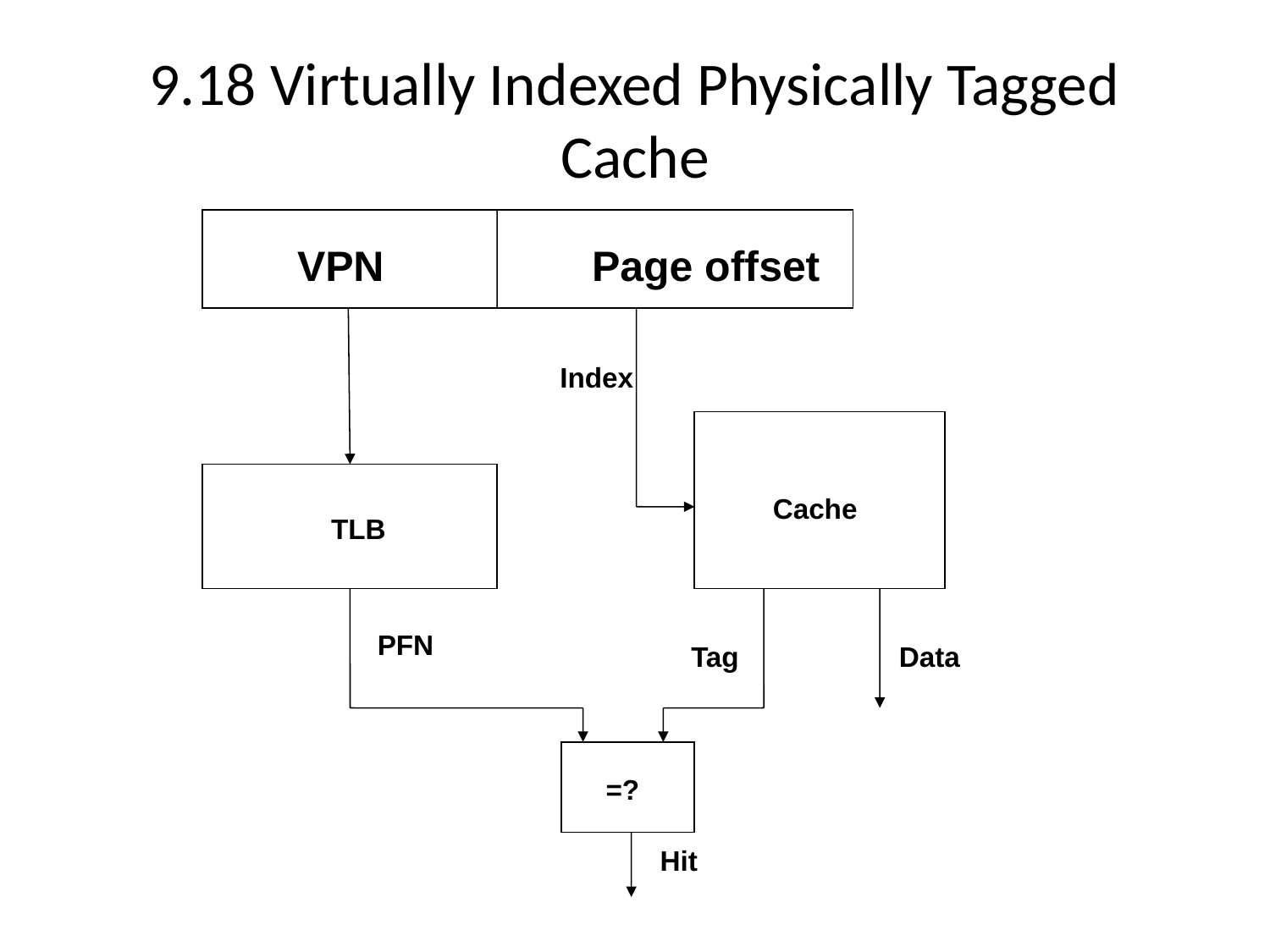

# 9.18 Virtually Indexed Physically Tagged Cache

Page offset
VPN

Index

Cache
TLB

PFN
Tag
Data

=?

Hit